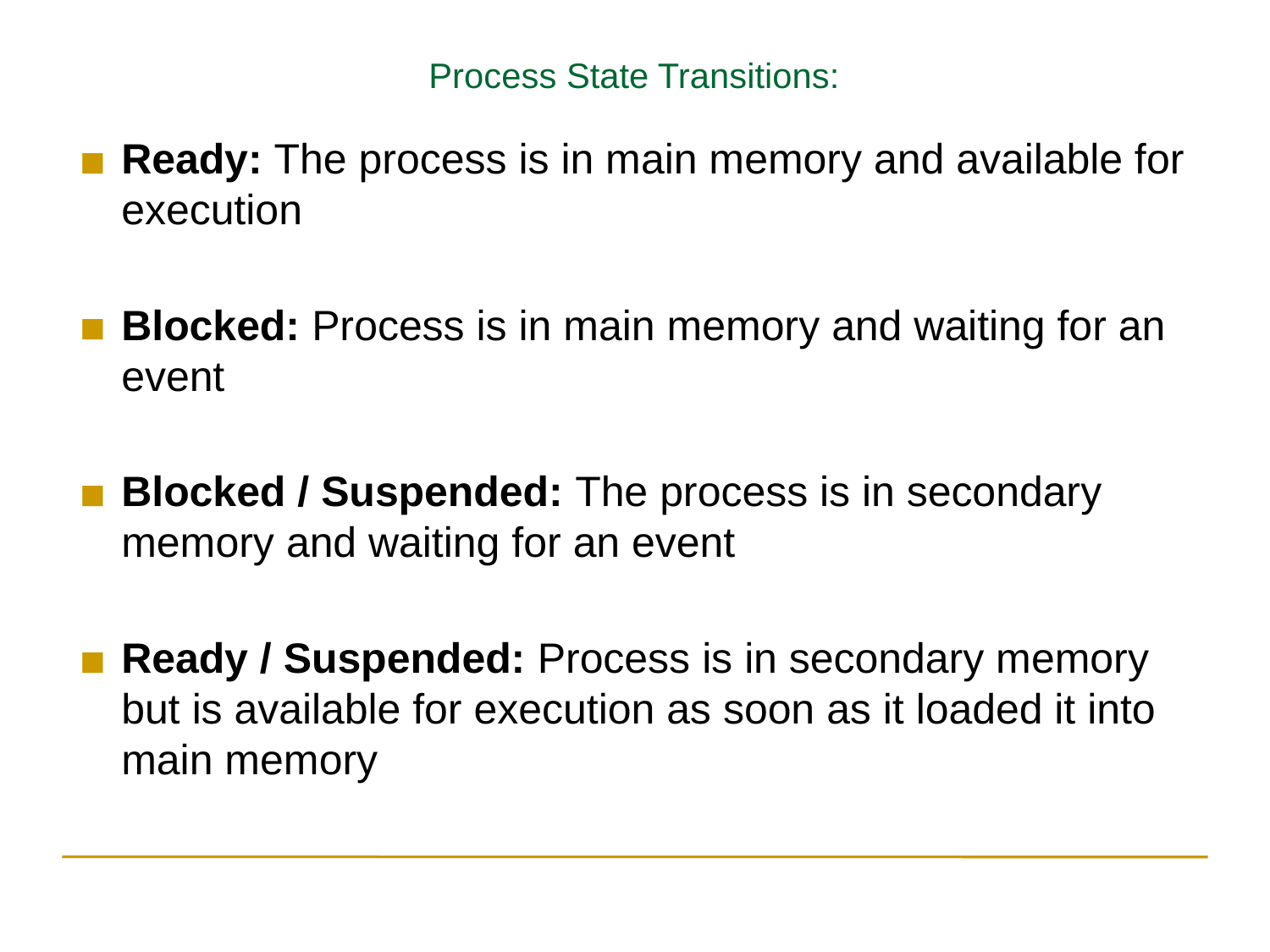

Process State Transitions:
Ready: The process is in main memory and available for execution

Blocked: Process is in main memory and waiting for an event

Blocked / Suspended: The process is in secondary memory and waiting for an event

Ready / Suspended: Process is in secondary memory but is available for execution as soon as it loaded it into main memory